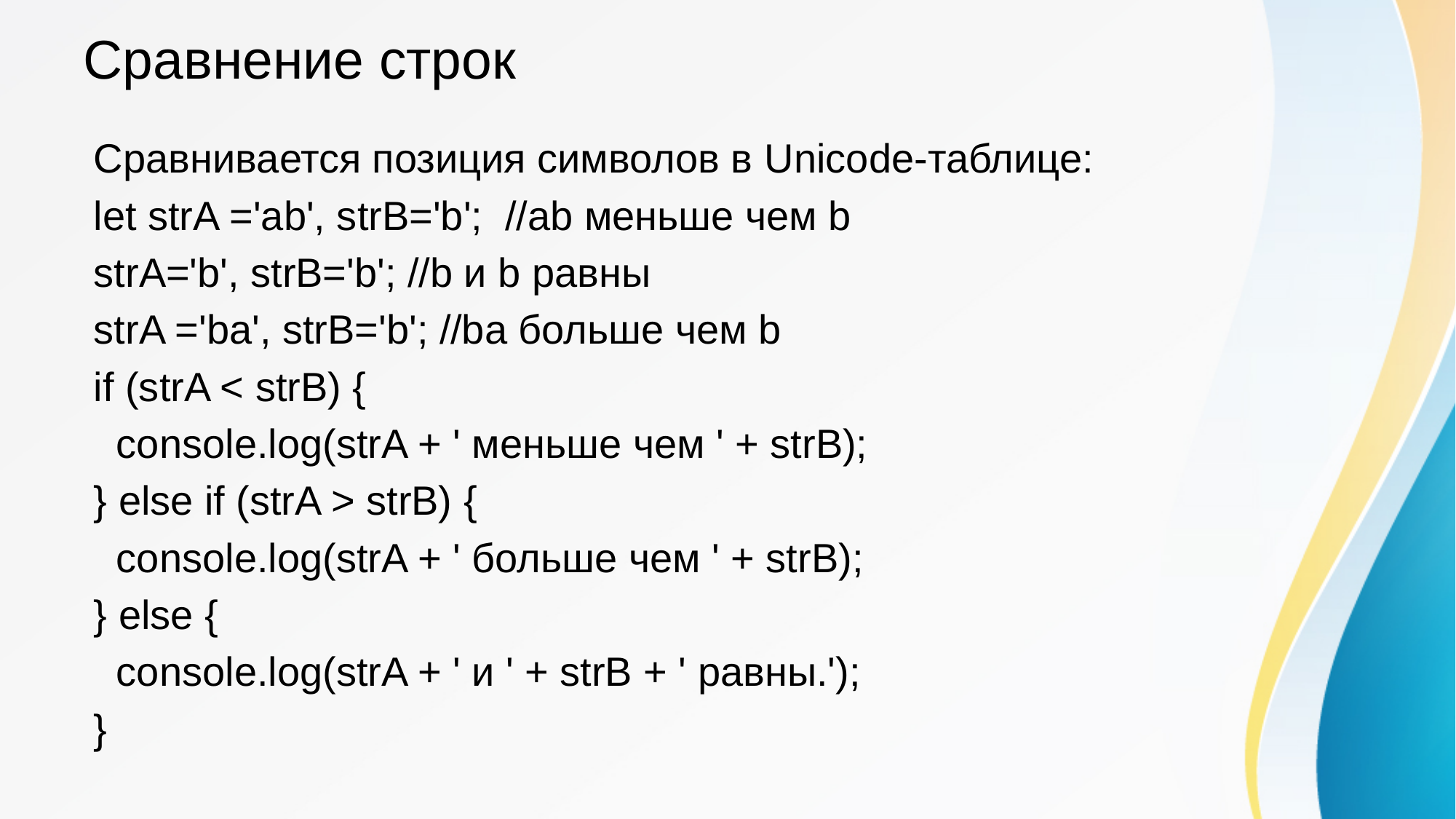

# Сравнение строк
Сравнивается позиция символов в Unicode-таблице:
let strA ='ab', strB='b';  //ab меньше чем b
strA='b', strB='b'; //b и b равны
strA ='ba', strB='b'; //ba больше чем b
if (strA < strB) {
  console.log(strA + ' меньше чем ' + strB);
} else if (strA > strB) {
  console.log(strA + ' больше чем ' + strB);
} else {
  console.log(strA + ' и ' + strB + ' равны.');
}